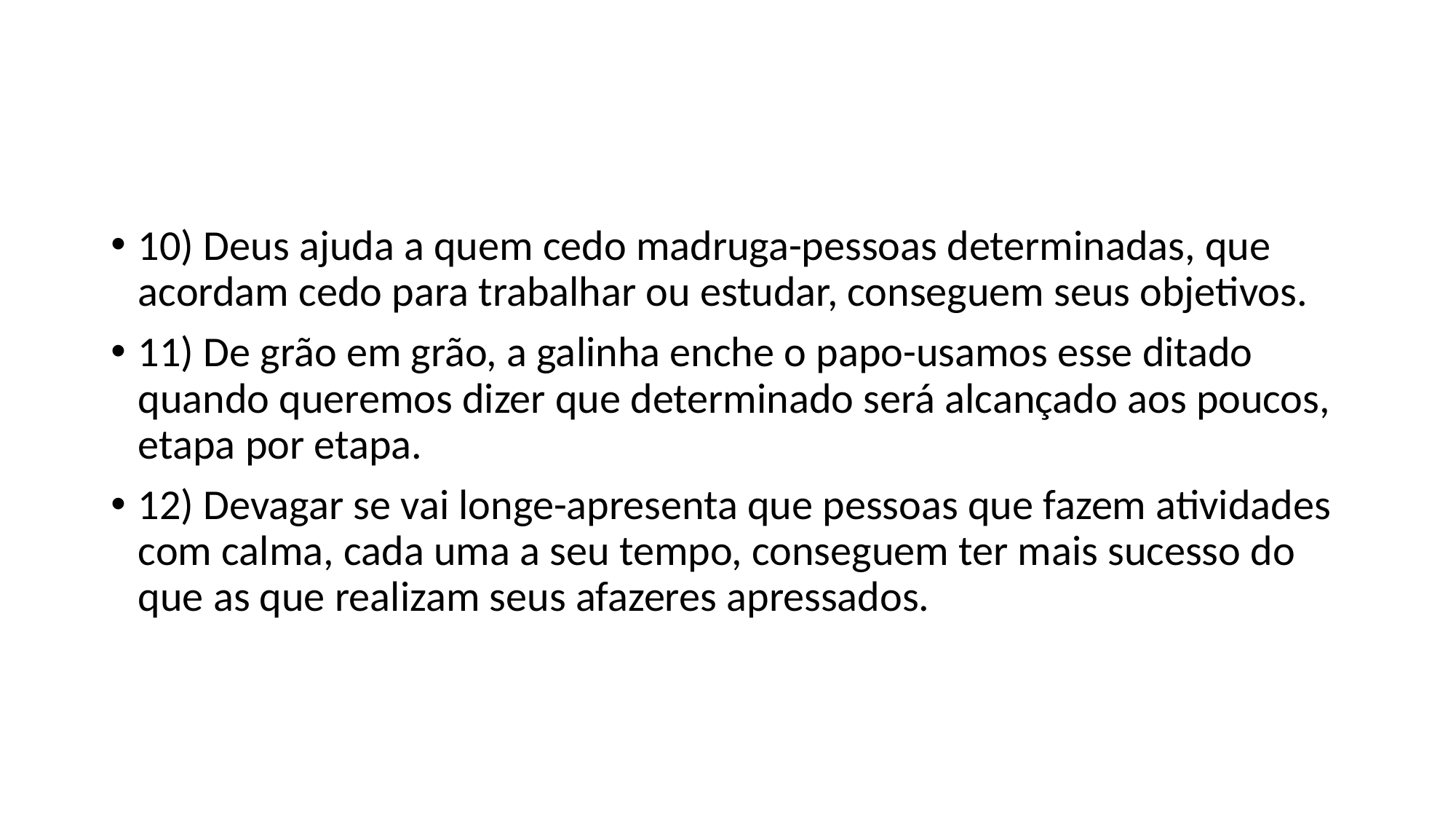

#
10) Deus ajuda a quem cedo madruga-pessoas determinadas, que acordam cedo para trabalhar ou estudar, conseguem seus objetivos.
11) De grão em grão, a galinha enche o papo-usamos esse ditado quando queremos dizer que determinado será alcançado aos poucos, etapa por etapa.
12) Devagar se vai longe-apresenta que pessoas que fazem atividades com calma, cada uma a seu tempo, conseguem ter mais sucesso do que as que realizam seus afazeres apressados.